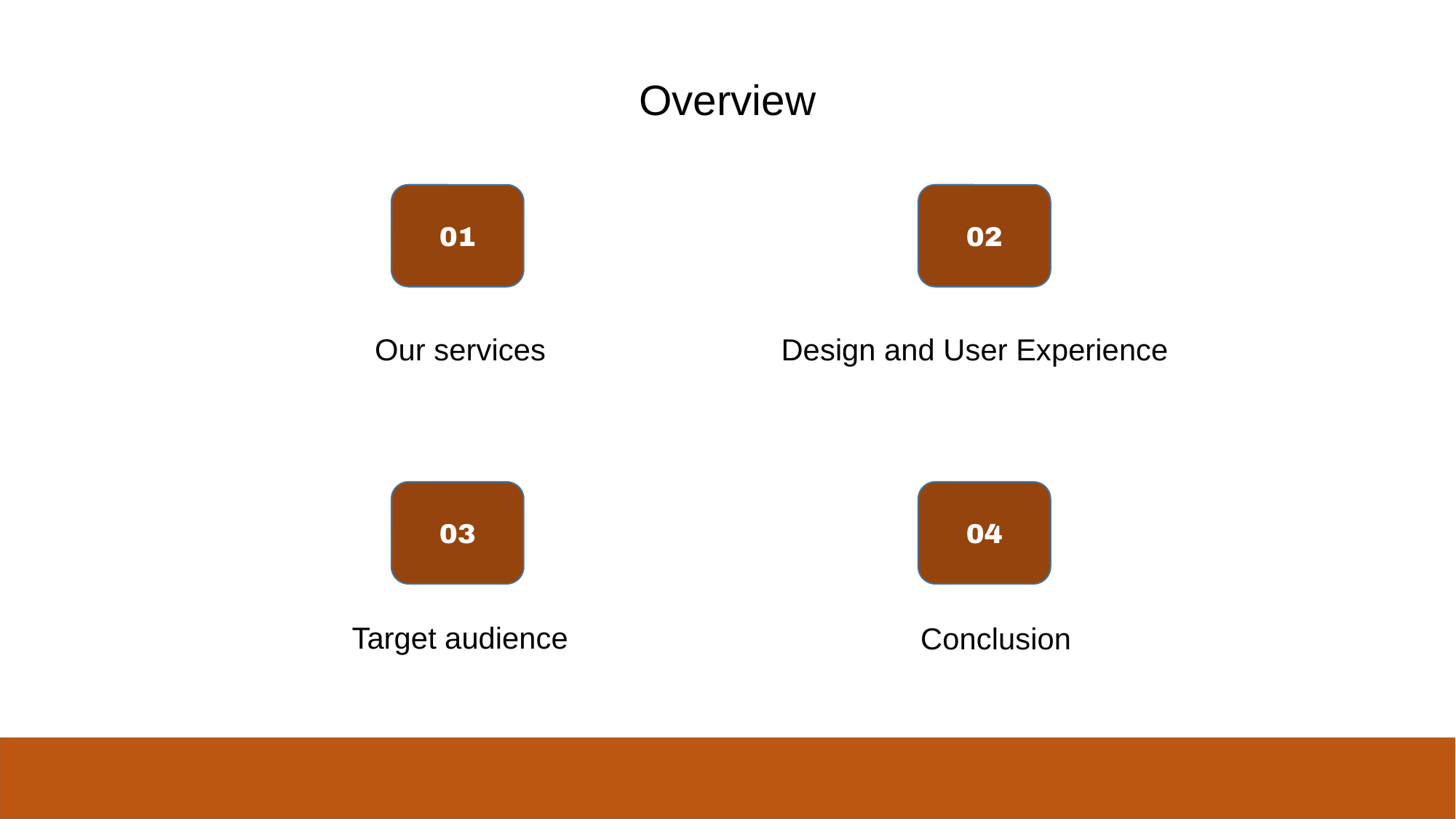

# Overview
01
02
Our services
Design and User Experience
03
04
Target audience
Conclusion